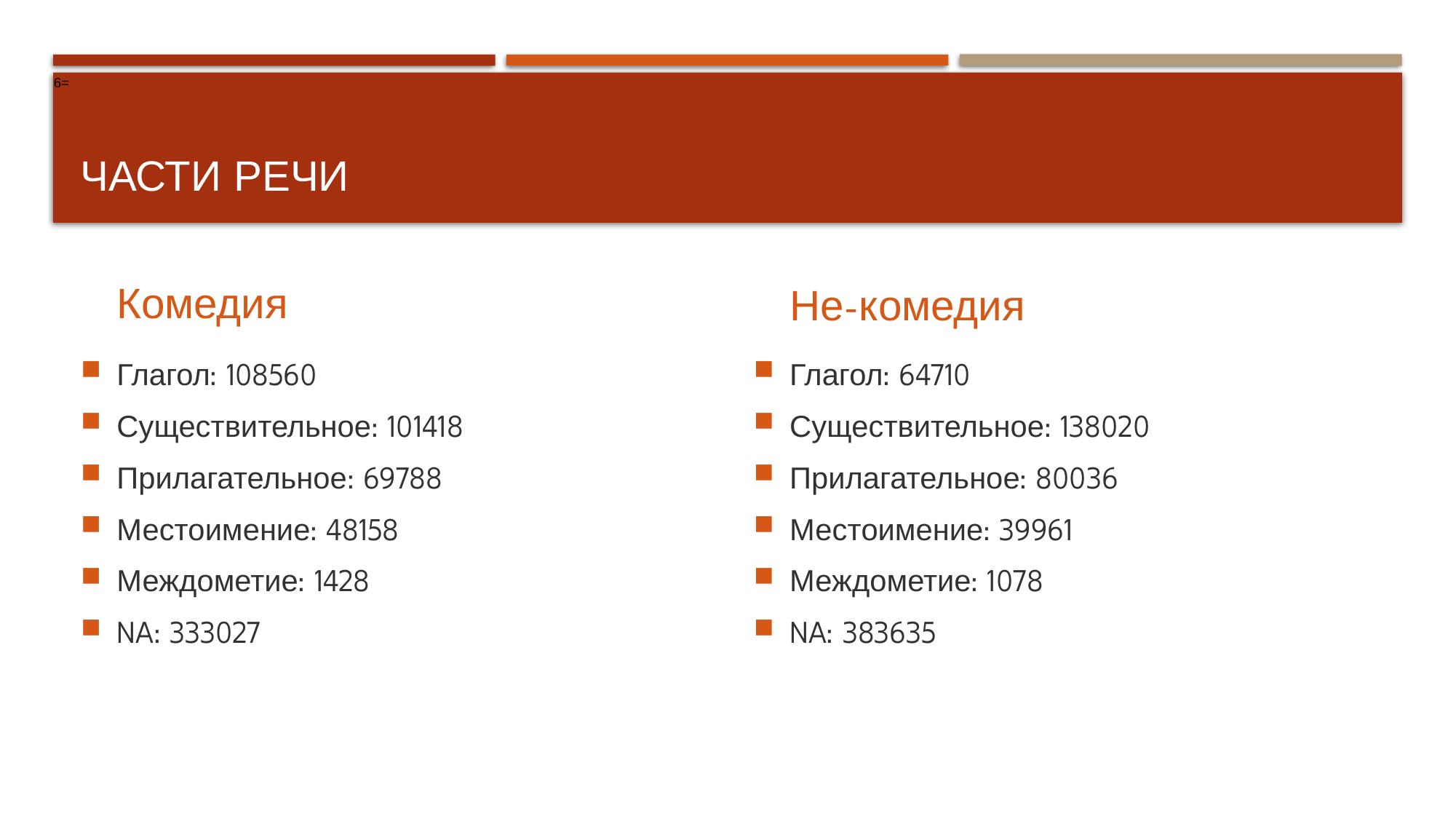

6=
# Части речи
Комедия
Не-комедия
Глагол: 108560
Существительное: 101418
Прилагательное: 69788
Местоимение: 48158
Междометие: 1428
NA: 333027
Глагол: 64710
Существительное: 138020
Прилагательное: 80036
Местоимение: 39961
Междометие: 1078
NA: 383635